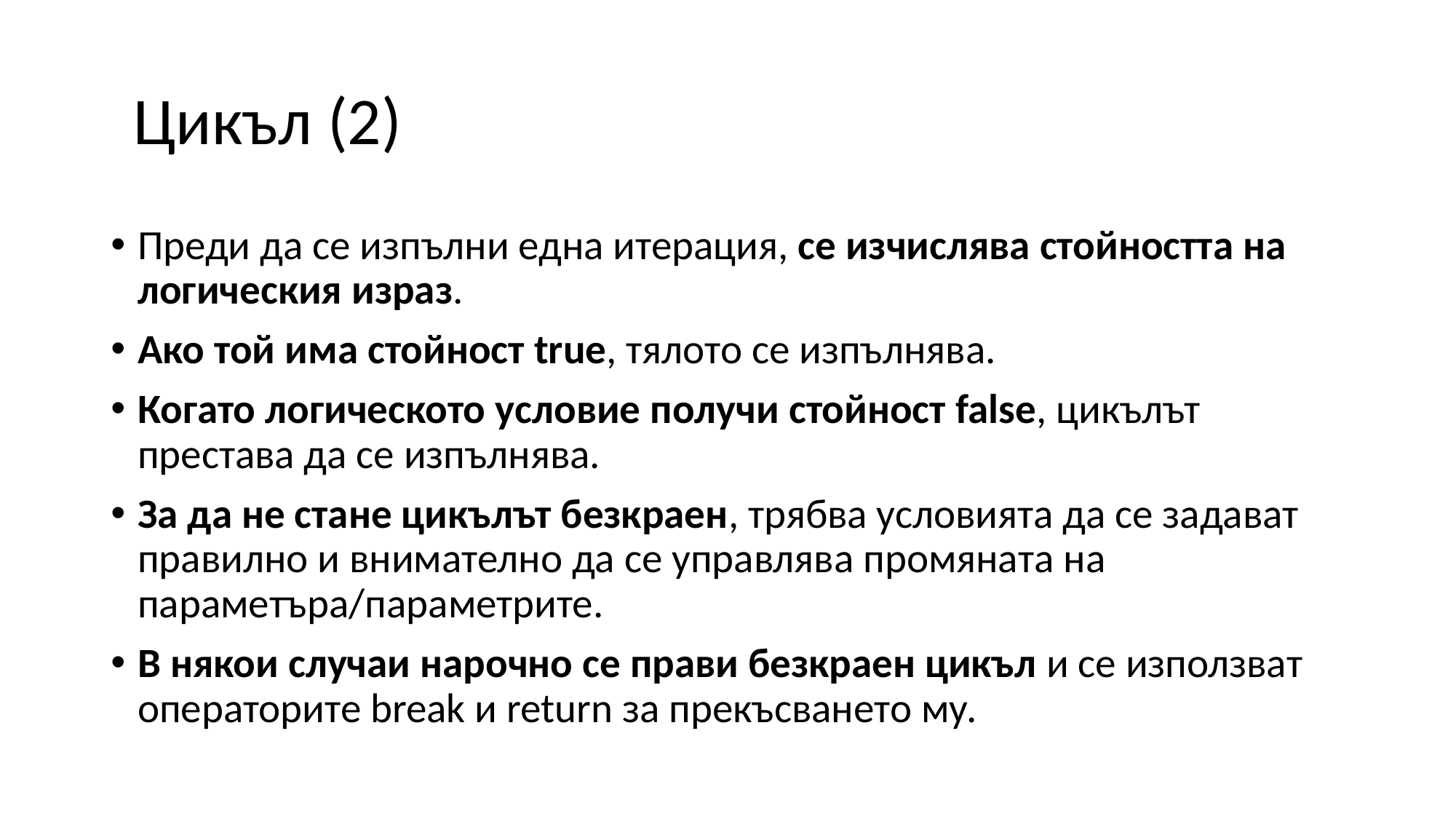

# Цикъл (2)
Преди да се изпълни една итерация, се изчислява стойността на логическия израз.
Ако той има стойност true, тялото се изпълнява.
Когато логическото условие получи стойност false, цикълът престава да се изпълнява.
За да не стане цикълът безкраен, трябва условията да се задават правилно и внимателно да се управлява промяната на параметъра/параметрите.
В някои случаи нарочно се прави безкраен цикъл и се използват операторите break и return за прекъсването му.